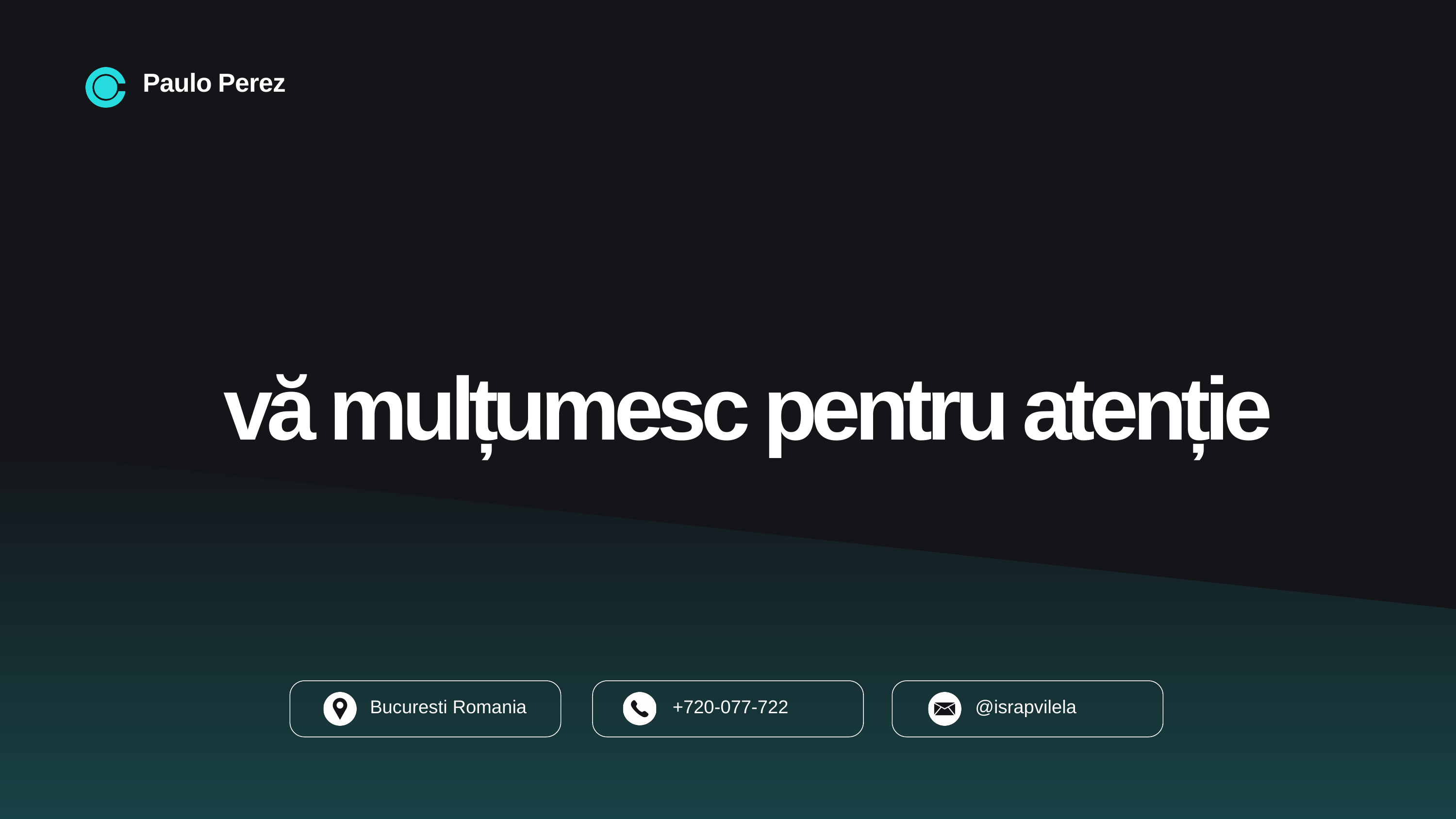

Paulo Perez
 vă mulțumesc pentru atenție

Bucuresti Romania
+720-077-722
@israpvilela